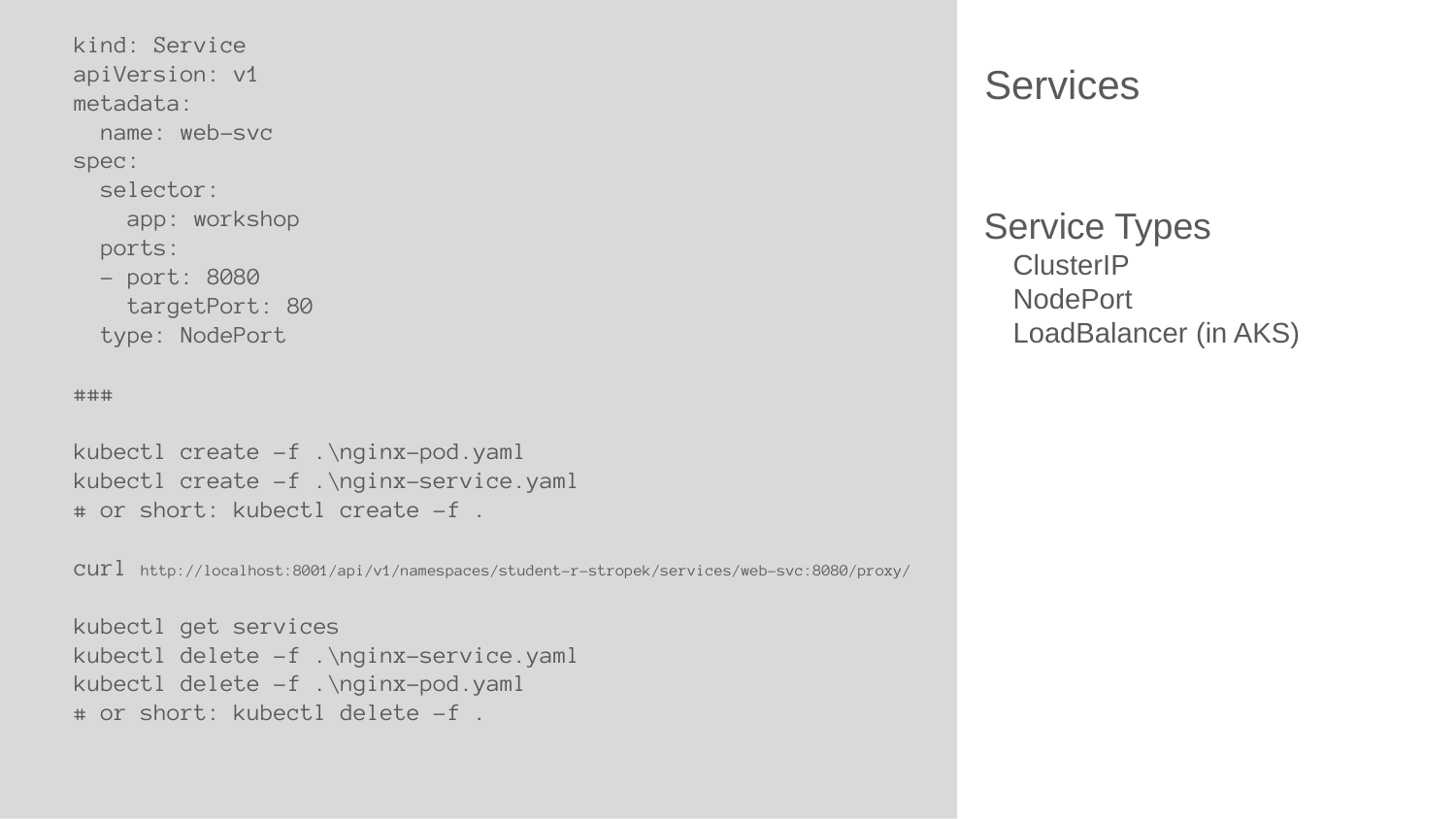

kind: Service
apiVersion: v1
metadata:
  name: web-svc
spec:
  selector:
    app: workshop
  ports:
  - port: 8080
    targetPort: 80
  type: NodePort

###

kubectl create -f .\nginx-pod.yaml
kubectl create -f .\nginx-service.yaml
# or short: kubectl create -f .

curl http://localhost:8001/api/v1/namespaces/student-r-stropek/services/web-svc:8080/proxy/

kubectl get services
kubectl delete -f .\nginx-service.yaml
kubectl delete -f .\nginx-pod.yaml
# or short: kubectl delete -f .

# Services

Service Types
ClusterIP
NodePort
LoadBalancer (in AKS)